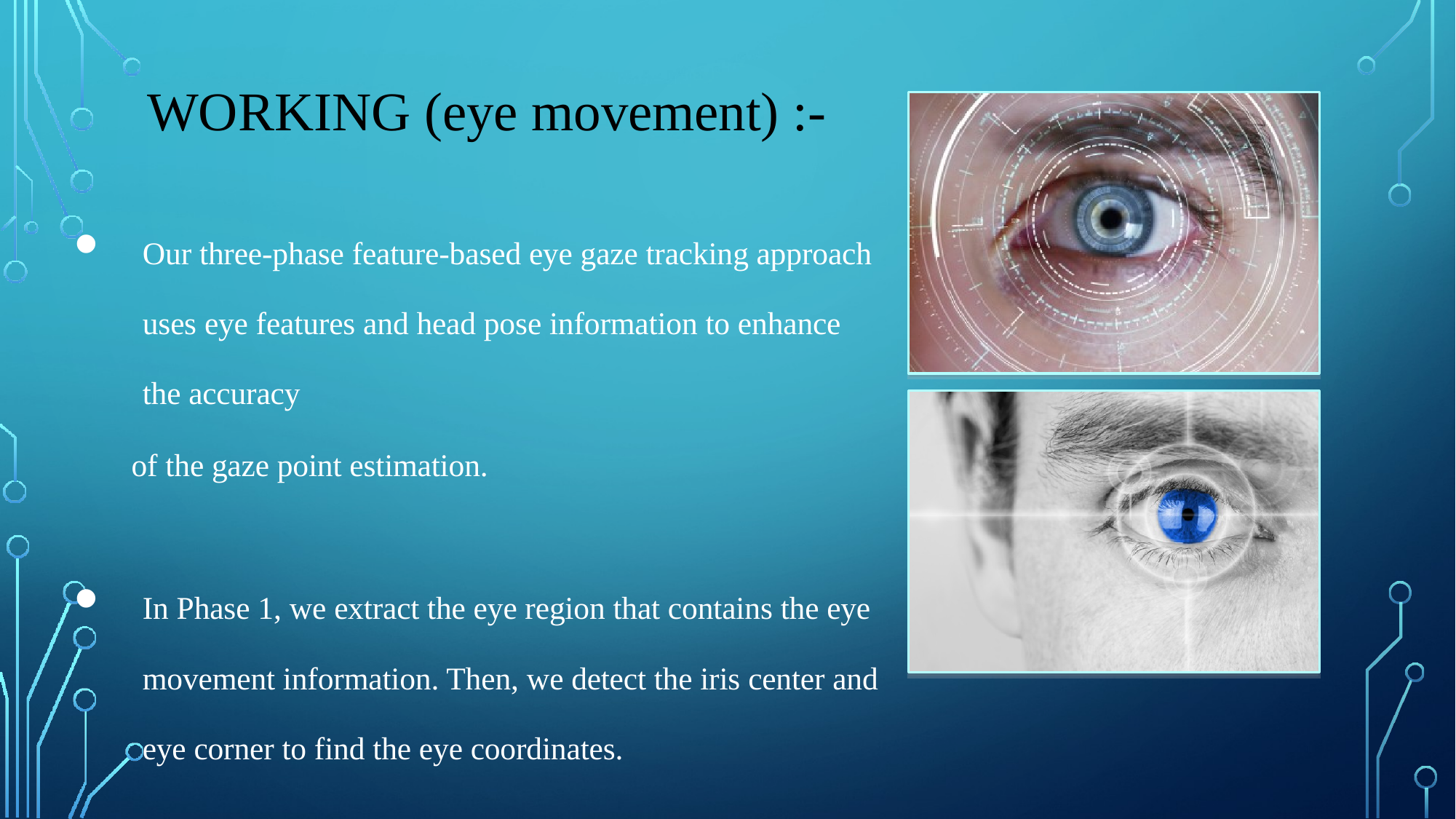

# WORKING (eye movement) :-

Our three-phase feature-based eye gaze tracking approach uses eye features and head pose information to enhance the accuracy
           of the gaze point estimation.

In Phase 1, we extract the eye region that contains the eye movement information. Then, we detect the iris center and eye corner to find the eye coordinates.